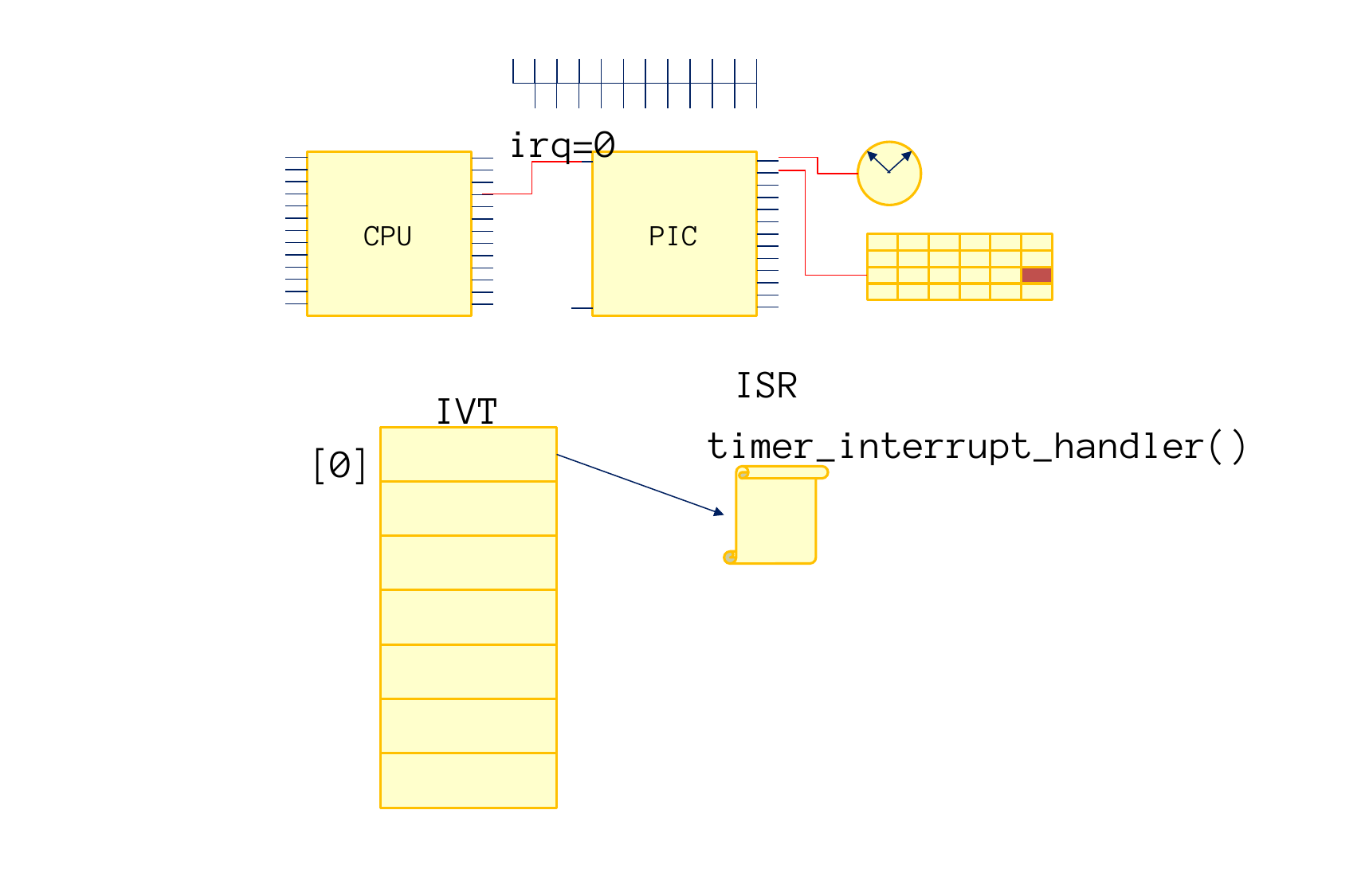

irq=0

PIC
CPU

ISR
IVT
timer_interrupt_handler()
[0]